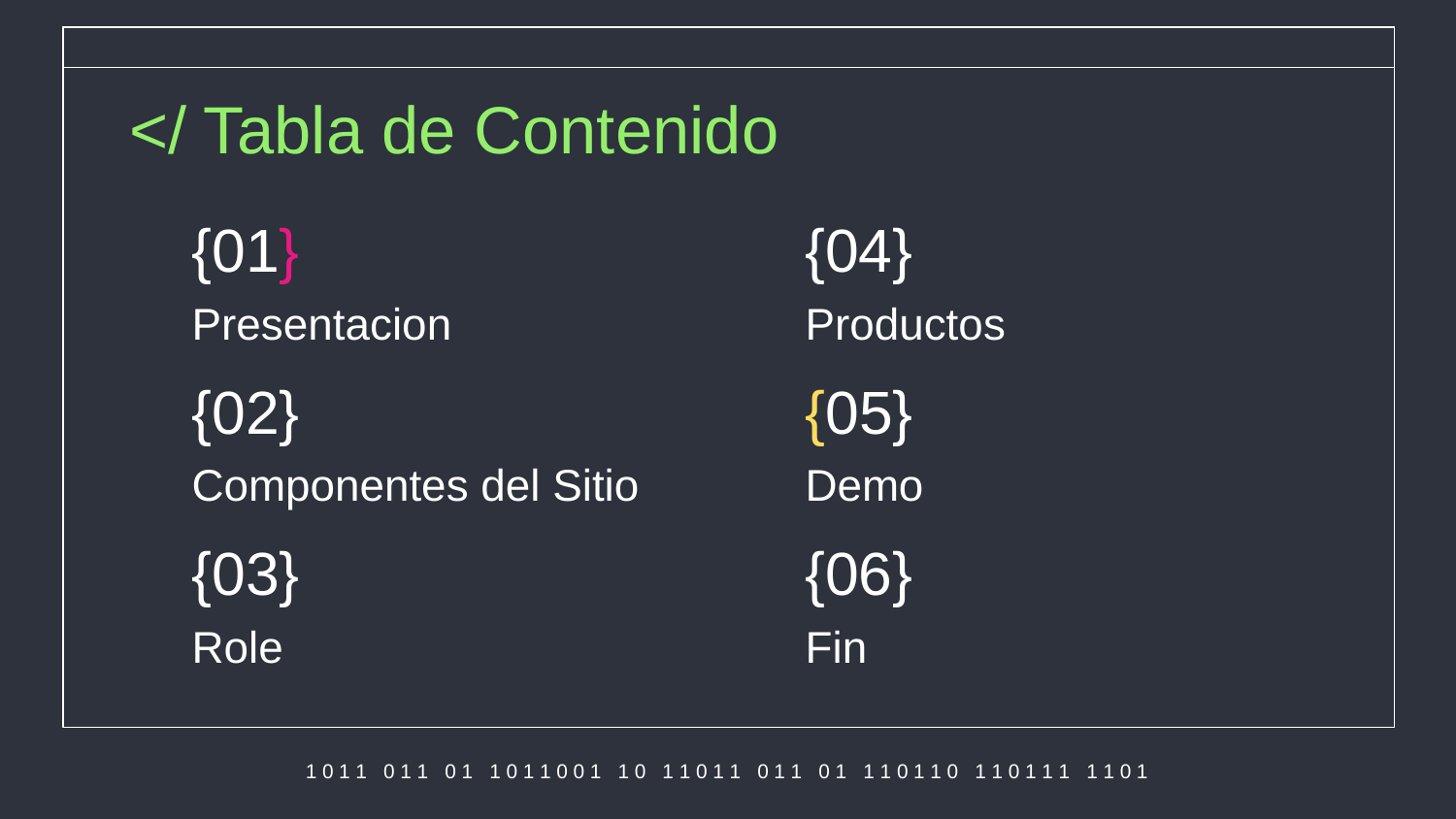

</ Tabla de Contenido
{01}
{04}
# Presentacion
Productos
{02}
{05}
Componentes del Sitio
Demo
{03}
{06}
Fin
Role